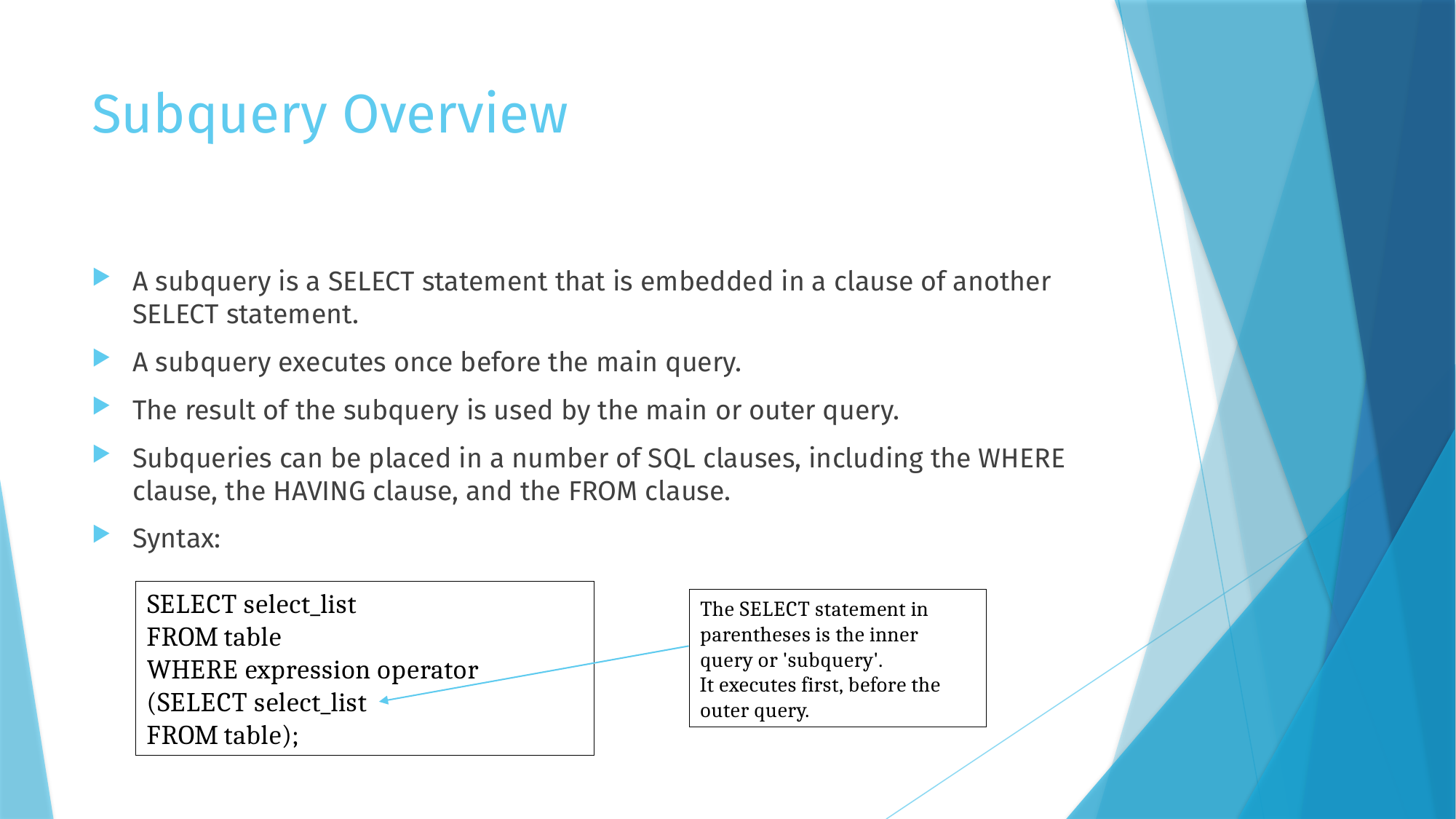

# Subquery Overview
A subquery is a SELECT statement that is embedded in a clause of another SELECT statement.
A subquery executes once before the main query.
The result of the subquery is used by the main or outer query.
Subqueries can be placed in a number of SQL clauses, including the WHERE clause, the HAVING clause, and the FROM clause.
Syntax:
SELECT select_list
FROM table
WHERE expression operator
(SELECT select_list
FROM table);
The SELECT statement in parentheses is the inner query or 'subquery'.
It executes first, before the outer query.